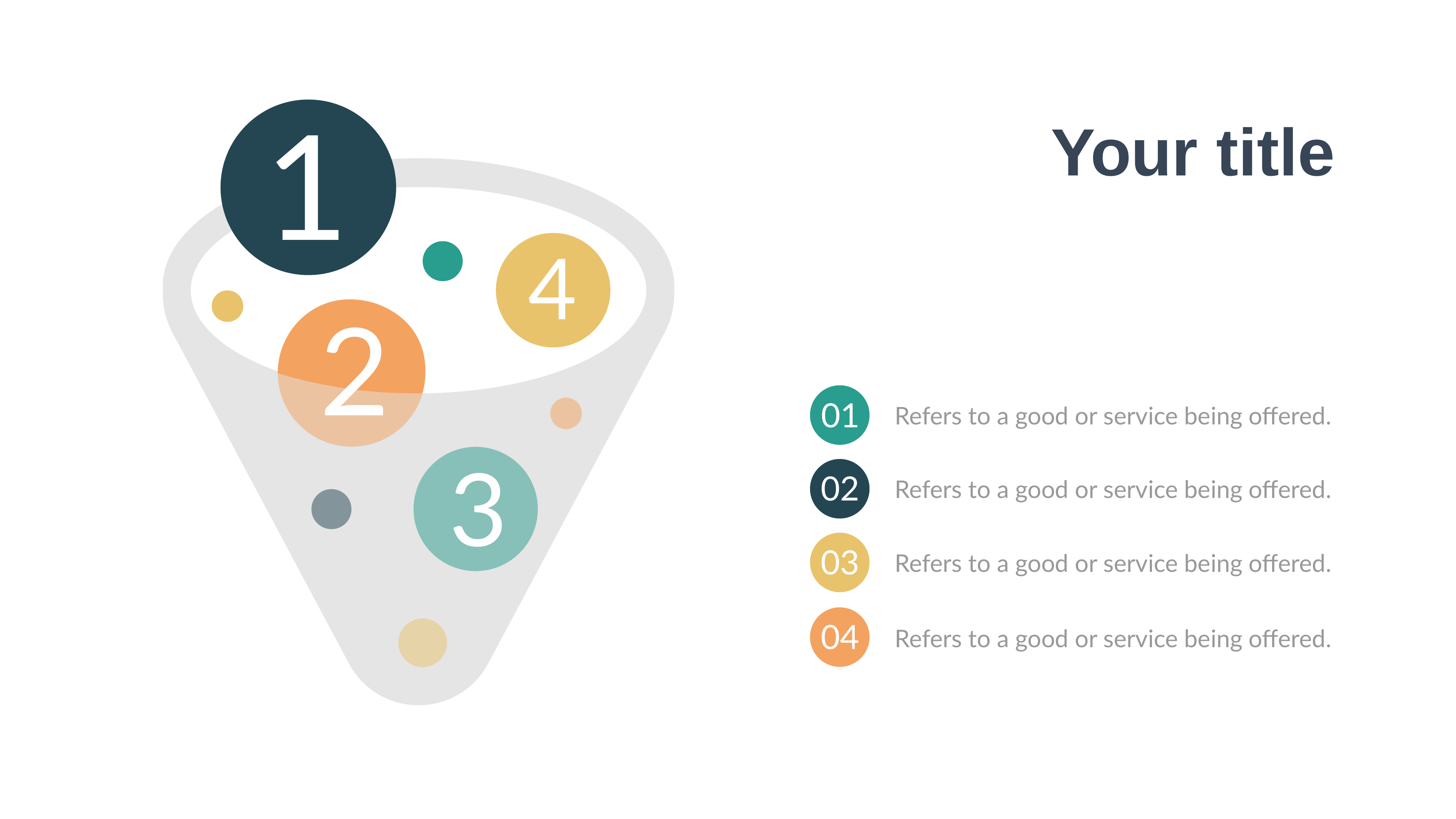

1

Your title

4

2

01

Refers to a good or service being offered.
3

02
Refers to a good or service being offered.

03
Refers to a good or service being offered.

04

Refers to a good or service being offered.